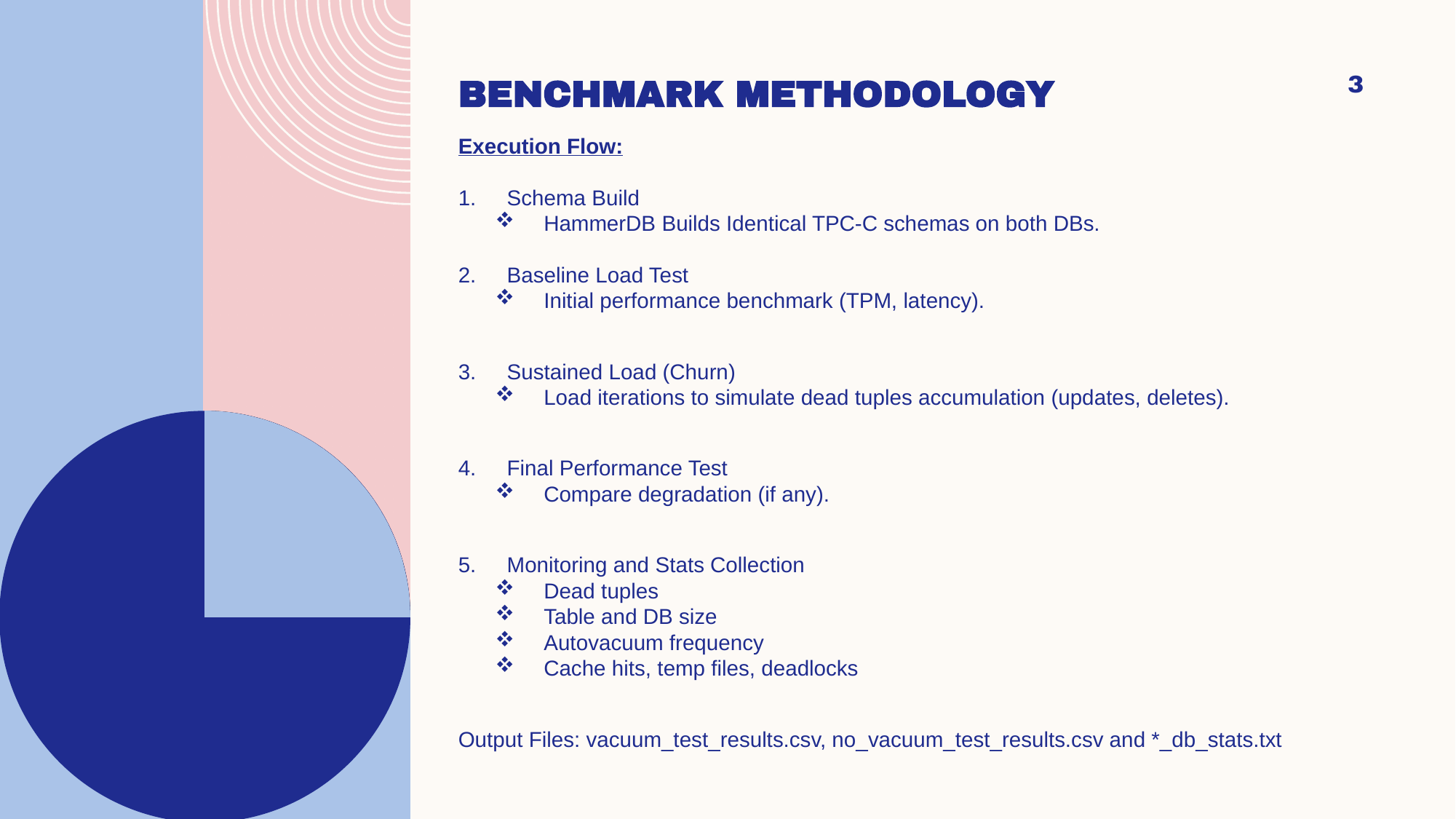

# Benchmark Methodology
3
Execution Flow:

Schema Build
HammerDB Builds Identical TPC-C schemas on both DBs.

Baseline Load Test
Initial performance benchmark (TPM, latency).

Sustained Load (Churn)
Load iterations to simulate dead tuples accumulation (updates, deletes).

Final Performance Test
Compare degradation (if any).

Monitoring and Stats Collection
Dead tuples
Table and DB size
Autovacuum frequency
Cache hits, temp files, deadlocks

Output Files: vacuum_test_results.csv, no_vacuum_test_results.csv and *_db_stats.txt